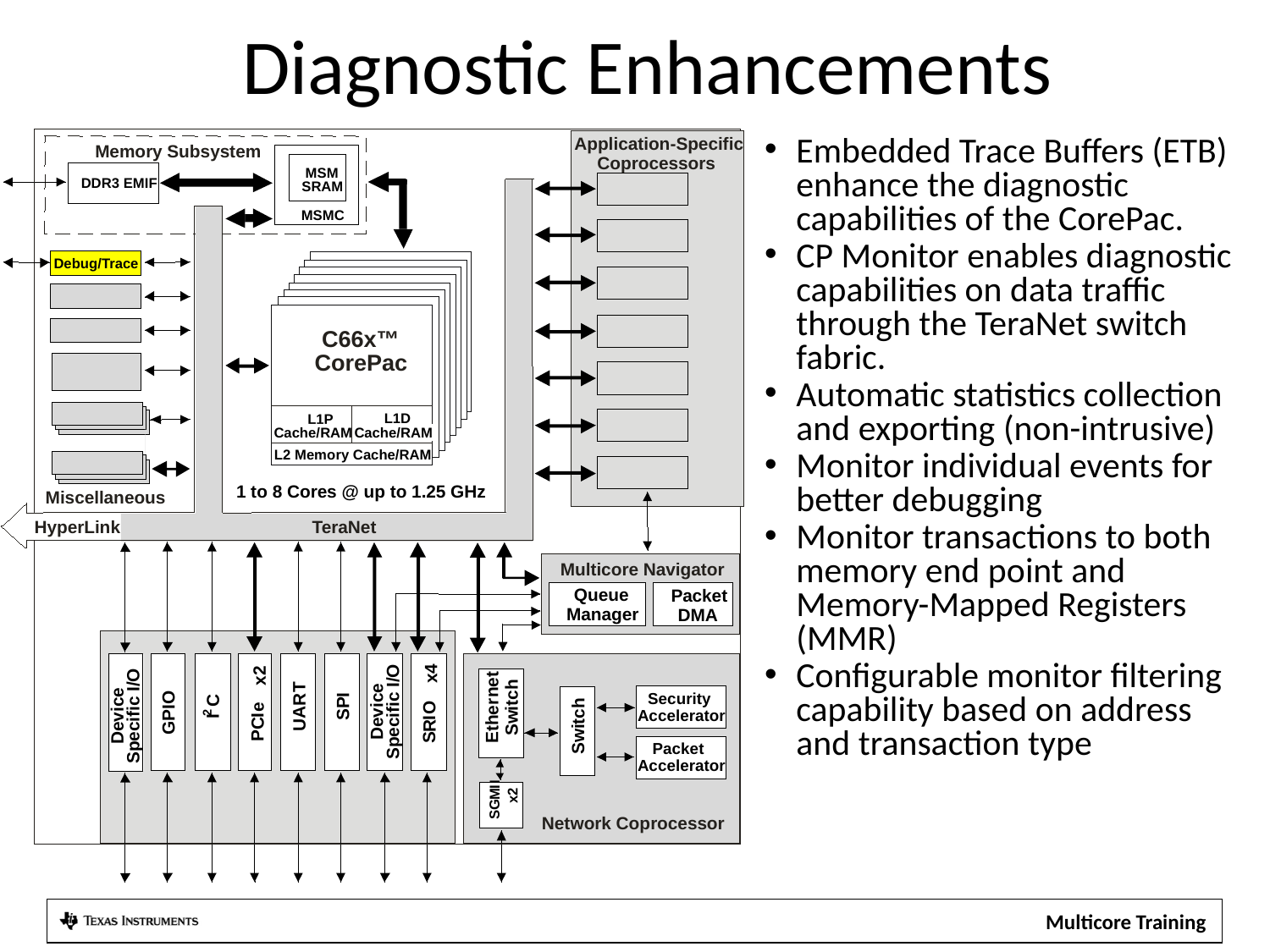

Diagnostic Enhancements

Application-Specific

Memory Subsystem

Coprocessors

MSM

DDR3 EMIF

SRAM

MSMC

Debug/Trace

C66x™

CorePac

L1D

 L1P

Cache/RAM
Cache/RAM

L2 Memory Cache/RAM

1 to 8 Cores @ up to 1.25 GHz
Miscellaneous

TeraNet
HyperLink

Multicore Navigator

Queue
Packet

Manager
DMA

t
x4
x2

e
h
T

n

I
c

R
Security
C

r
P
h
t
e
O
Device
Specific I/O
i
e
Device
Specific I/O
A
c
GPIO
S

I
2
I
w

Accelerator
I
h

t
C
U
R
i
t
S
P
w
E
S

S

Packet

Accelerator

I

I

M
x2
G
S
Network Coprocessor

Embedded Trace Buffers (ETB) enhance the diagnostic capabilities of the CorePac.
CP Monitor enables diagnostic capabilities on data traffic through the TeraNet switch fabric.
Automatic statistics collection and exporting (non-intrusive)
Monitor individual events for better debugging
Monitor transactions to both memory end point and Memory-Mapped Registers (MMR)
Configurable monitor filtering capability based on address and transaction type